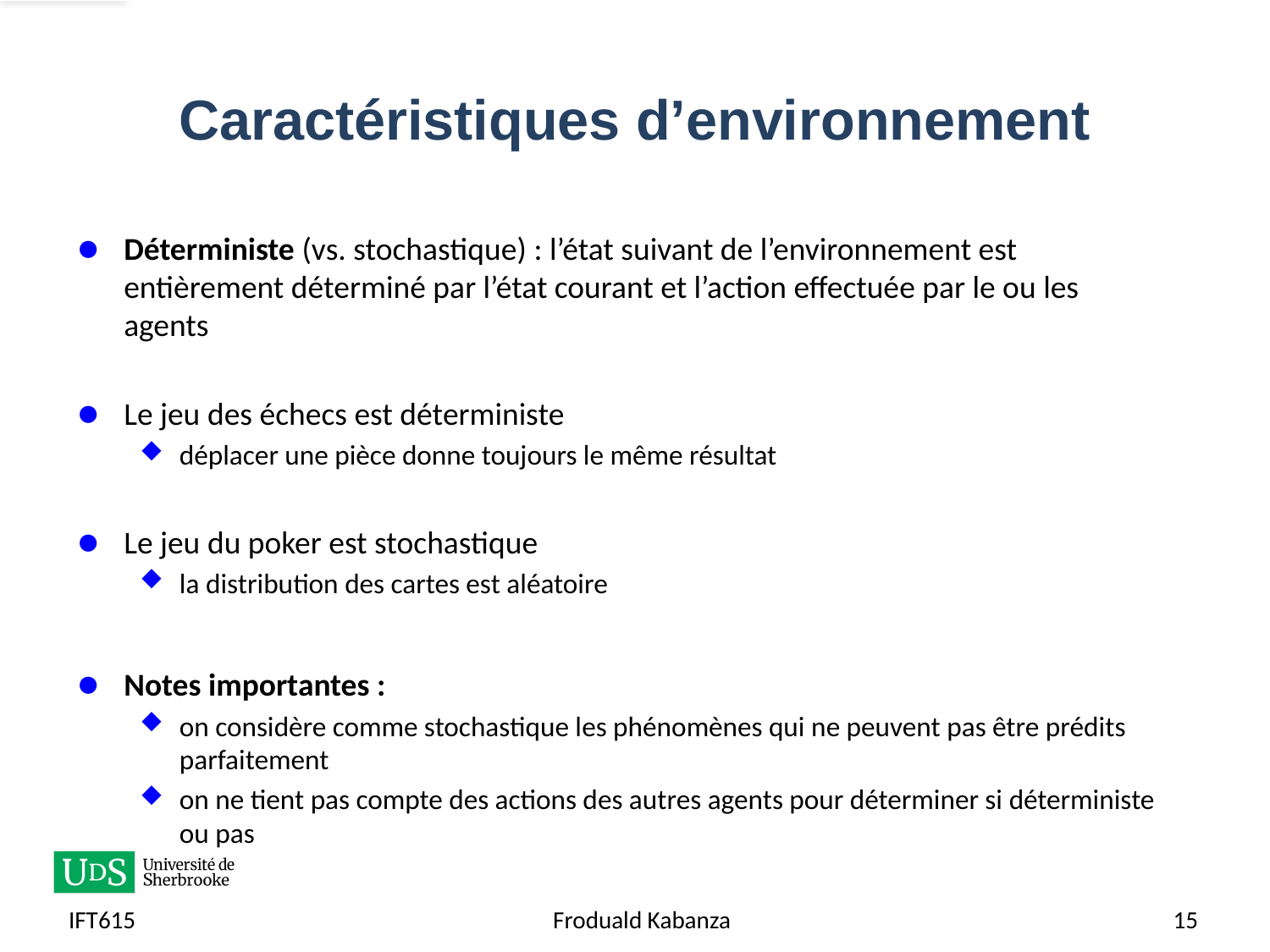

# Caractéristiques d’environnement
Déterministe (vs. stochastique) : l’état suivant de l’environnement est entièrement déterminé par l’état courant et l’action effectuée par le ou les agents

Le jeu des échecs est déterministe
déplacer une pièce donne toujours le même résultat

Le jeu du poker est stochastique
la distribution des cartes est aléatoire

Notes importantes :
on considère comme stochastique les phénomènes qui ne peuvent pas être prédits parfaitement
on ne tient pas compte des actions des autres agents pour déterminer si déterministe ou pas

IFT615
Froduald Kabanza
15